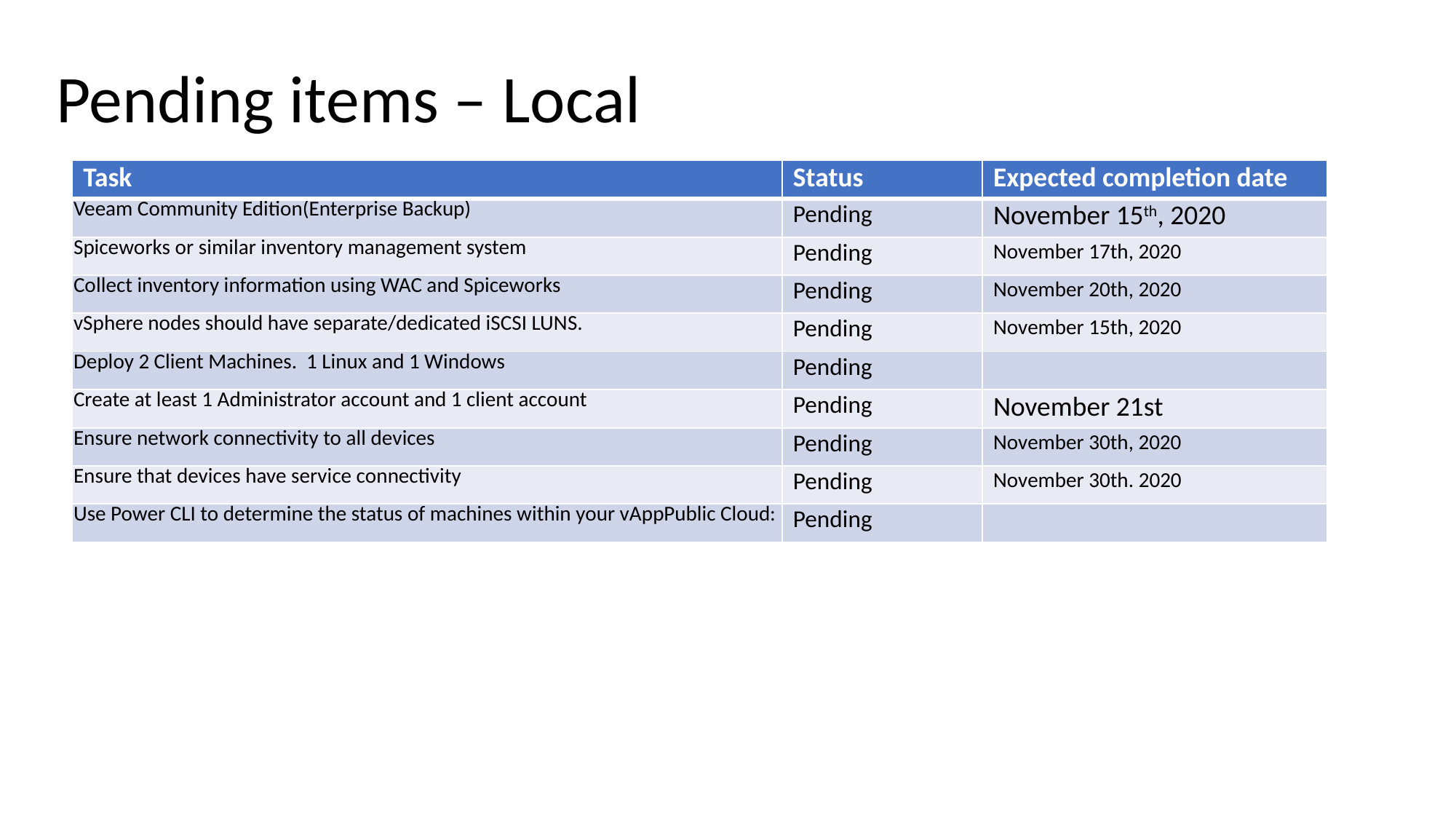

# Pending items – Local
| Task | Status | Expected completion date |
| --- | --- | --- |
| Veeam Community Edition(Enterprise Backup) | Pending | November 15th, 2020 |
| Spiceworks or similar inventory management system | Pending | November 17th, 2020 |
| Collect inventory information using WAC and Spiceworks | Pending | November 20th, 2020 |
| vSphere nodes should have separate/dedicated iSCSI LUNS. | Pending | November 15th, 2020 |
| Deploy 2 Client Machines. 1 Linux and 1 Windows | Pending |  |
| Create at least 1 Administrator account and 1 client account | Pending | November 21st |
| Ensure network connectivity to all devices | Pending | November 30th, 2020 |
| Ensure that devices have service connectivity | Pending | November 30th. 2020 |
| Use Power CLI to determine the status of machines within your vAppPublic Cloud: | Pending |  |